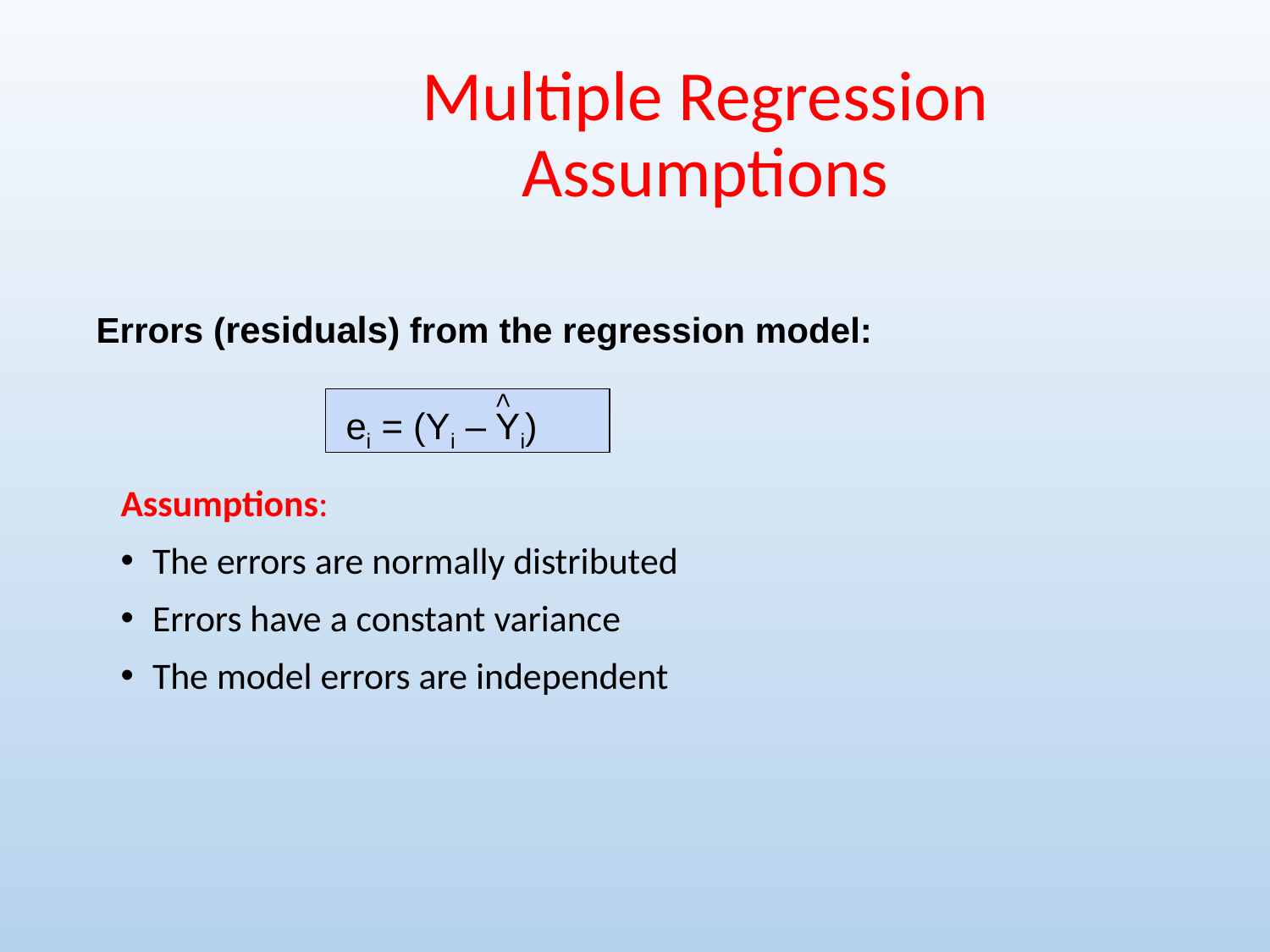

Multiple Regression Assumptions
Errors (residuals) from the regression model:

<
ei = (Yi – Yi)
Assumptions:
The errors are normally distributed
Errors have a constant variance
The model errors are independent